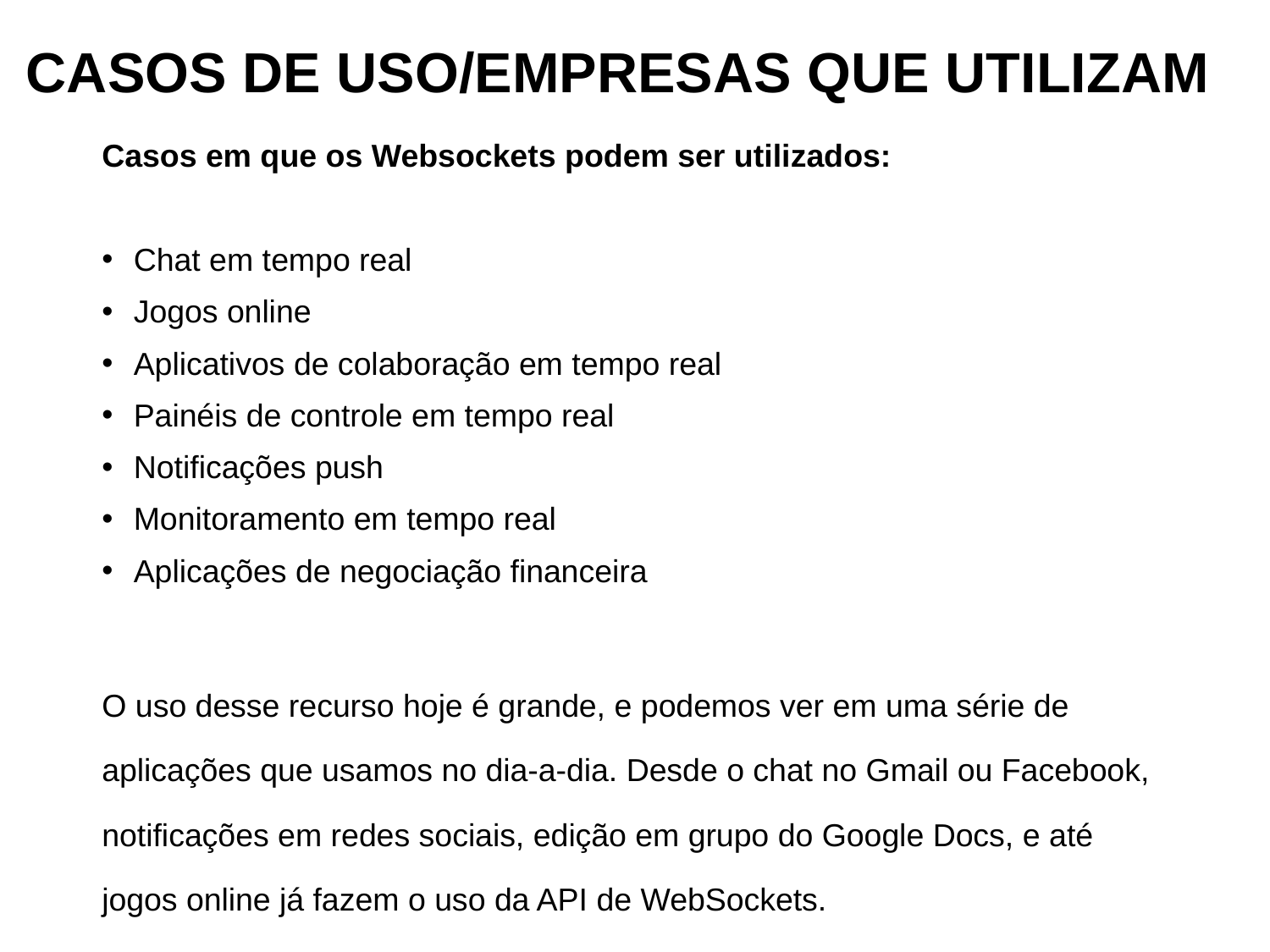

# CASOS DE USO/EMPRESAS QUE UTILIZAM
Casos em que os Websockets podem ser utilizados:

Chat em tempo real
Jogos online
Aplicativos de colaboração em tempo real
Painéis de controle em tempo real
Notificações push
Monitoramento em tempo real
Aplicações de negociação financeira

O uso desse recurso hoje é grande, e podemos ver em uma série de aplicações que usamos no dia-a-dia. Desde o chat no Gmail ou Facebook, notificações em redes sociais, edição em grupo do Google Docs, e até jogos online já fazem o uso da API de WebSockets.